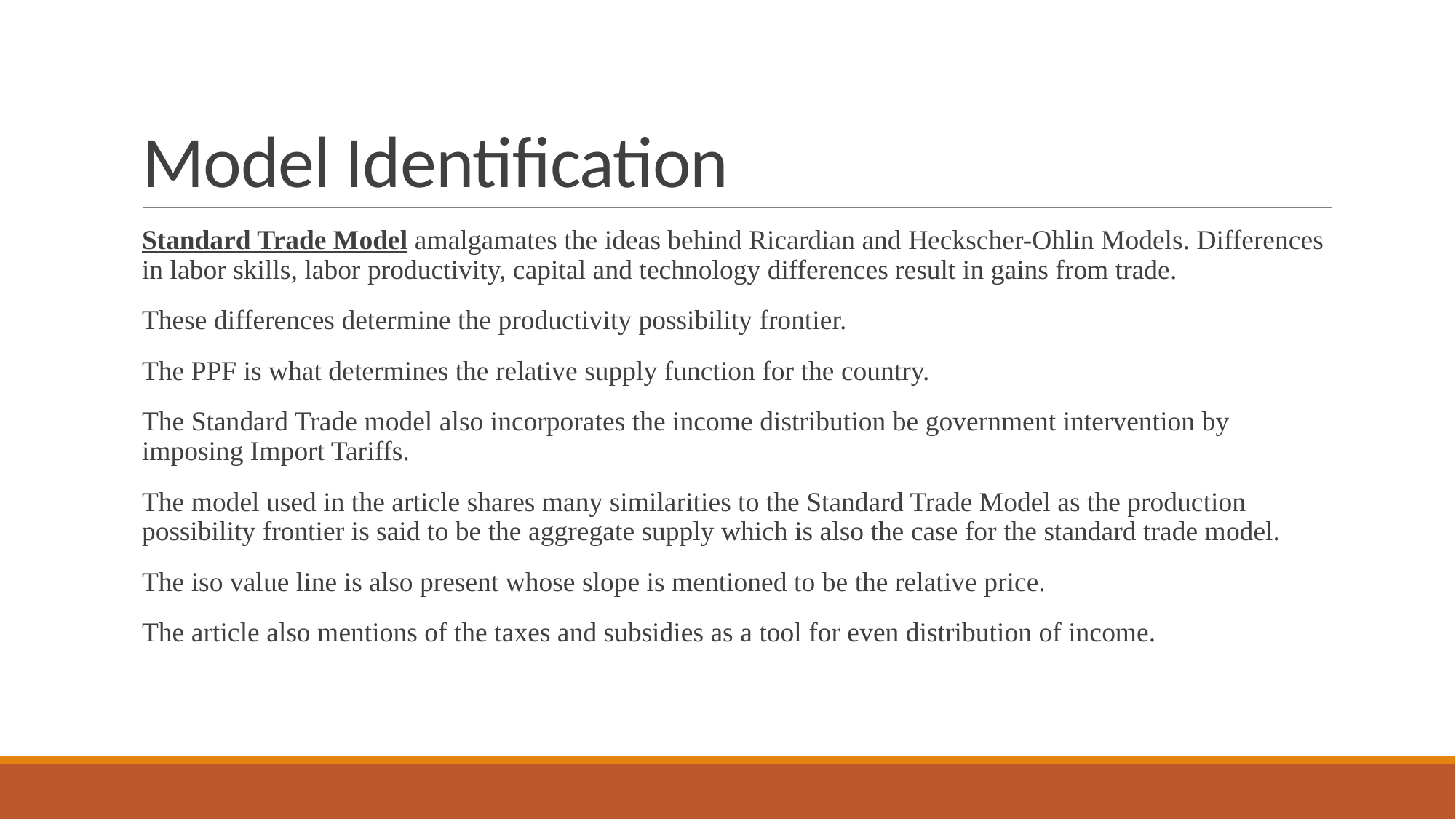

# Model Identification
Standard Trade Model amalgamates the ideas behind Ricardian and Heckscher-Ohlin Models. Differences in labor skills, labor productivity, capital and technology differences result in gains from trade.
These differences determine the productivity possibility frontier.
The PPF is what determines the relative supply function for the country.
The Standard Trade model also incorporates the income distribution be government intervention by imposing Import Tariffs.
The model used in the article shares many similarities to the Standard Trade Model as the production possibility frontier is said to be the aggregate supply which is also the case for the standard trade model.
The iso value line is also present whose slope is mentioned to be the relative price.
The article also mentions of the taxes and subsidies as a tool for even distribution of income.